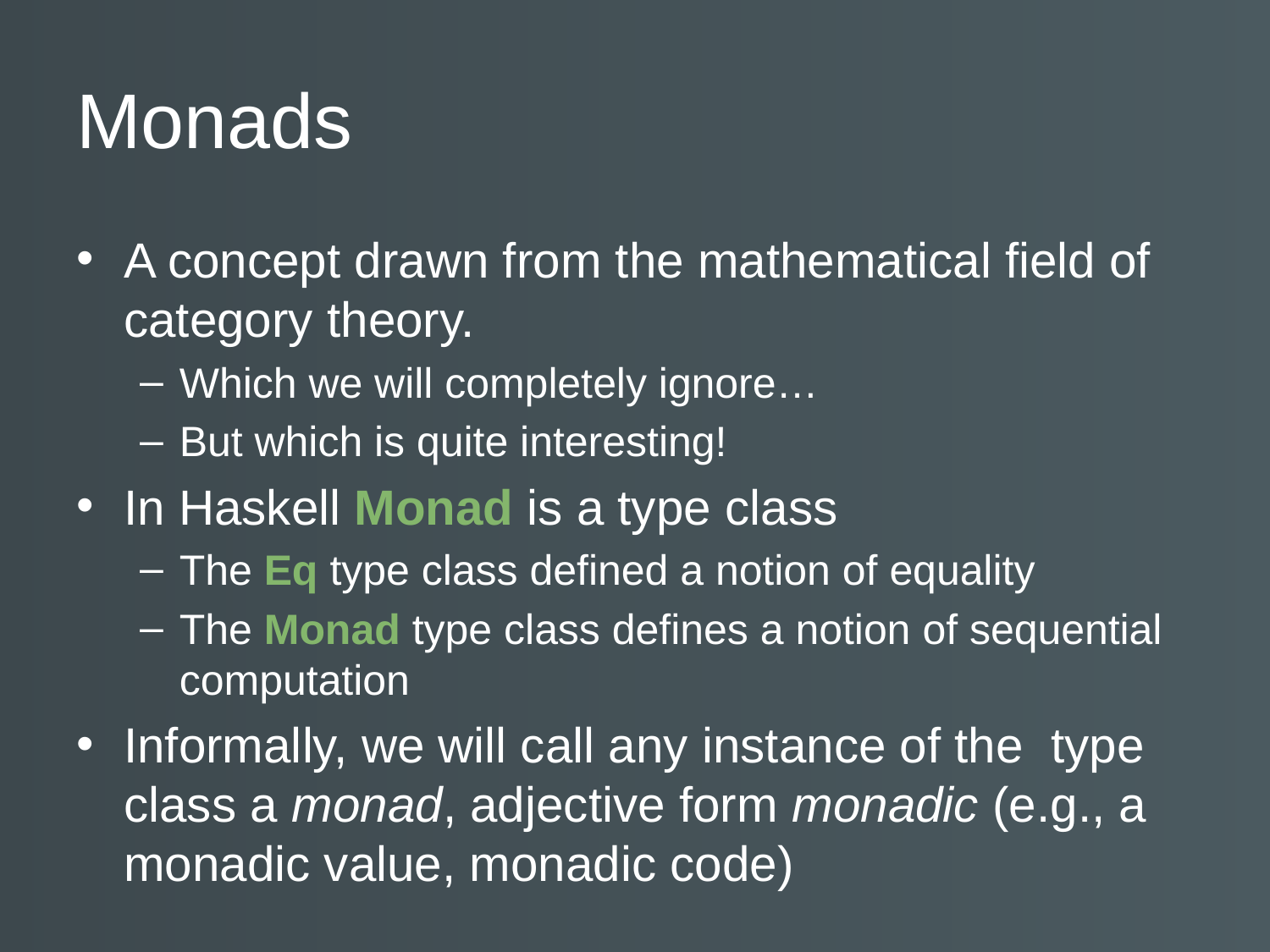

# Monads
A concept drawn from the mathematical field of category theory.
Which we will completely ignore…
But which is quite interesting!
In Haskell Monad is a type class
The Eq type class defined a notion of equality
The Monad type class defines a notion of sequential computation
Informally, we will call any instance of the  type class a monad, adjective form monadic (e.g., a monadic value, monadic code)